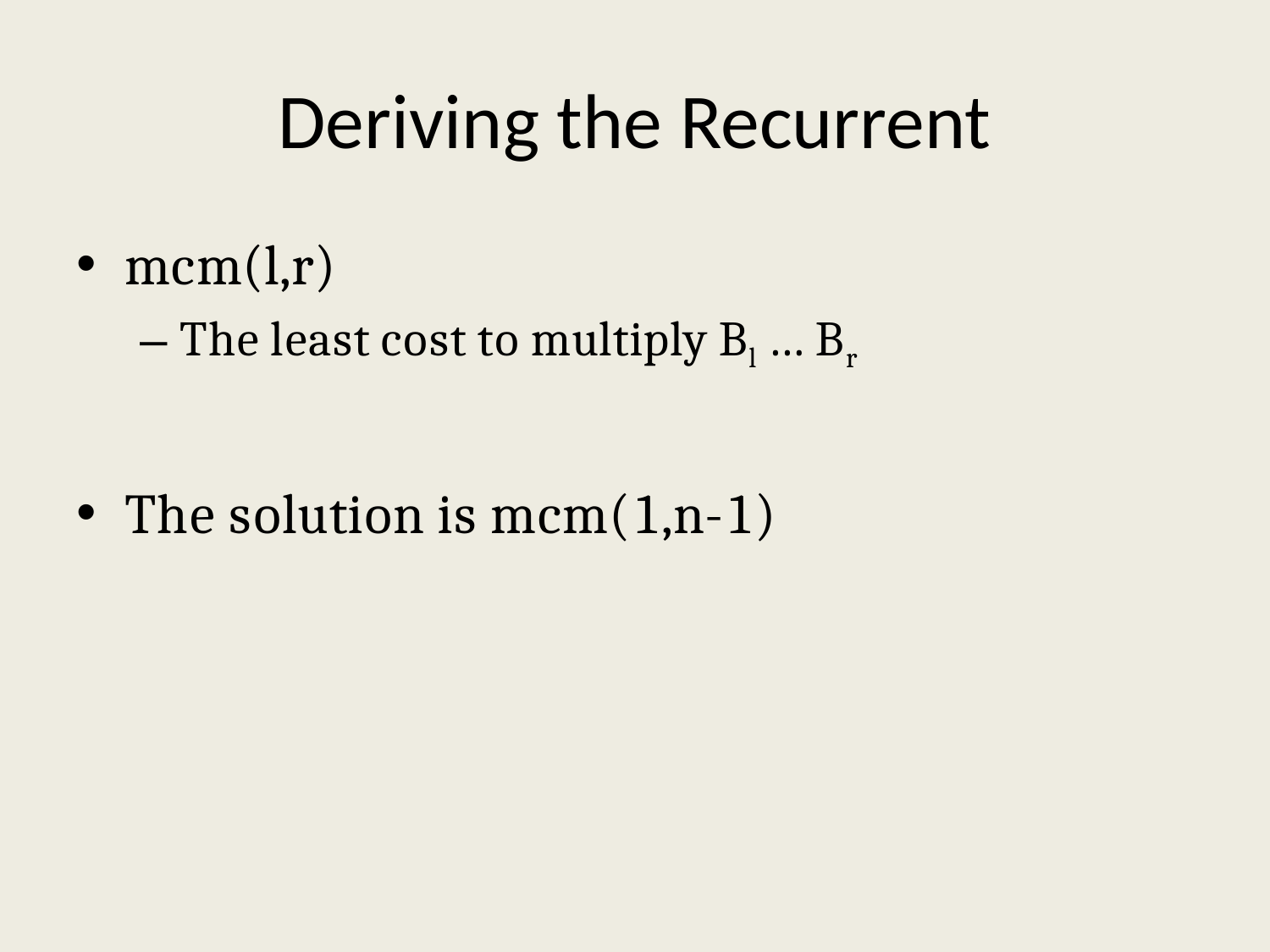

# Deriving the Recurrent
mcm(l,r)
The least cost to multiply Bl … Br

The solution is mcm(1,n-1)